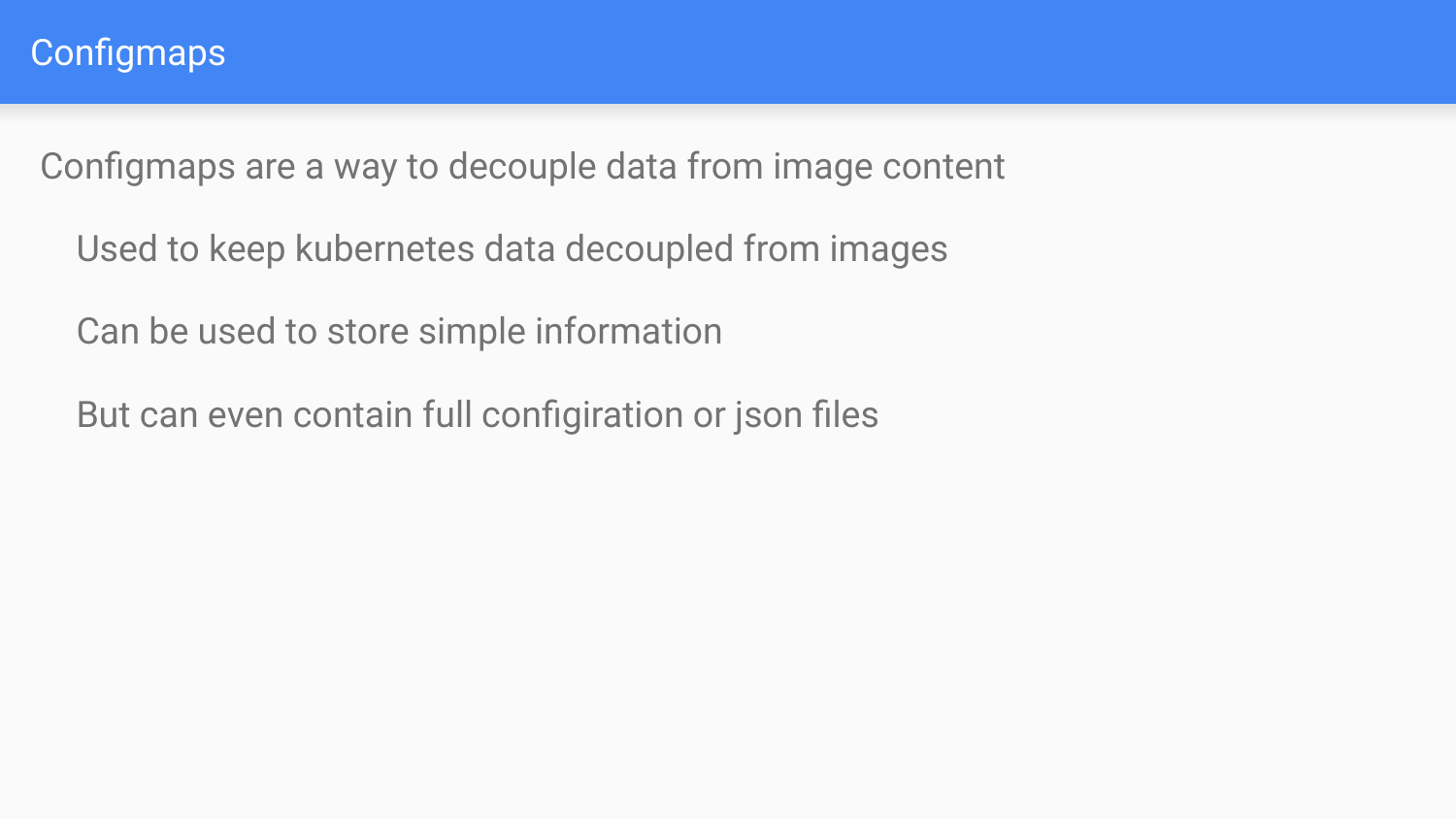

# Configmaps
Configmaps are a way to decouple data from image content
Used to keep kubernetes data decoupled from images
Can be used to store simple information
But can even contain full configiration or json files